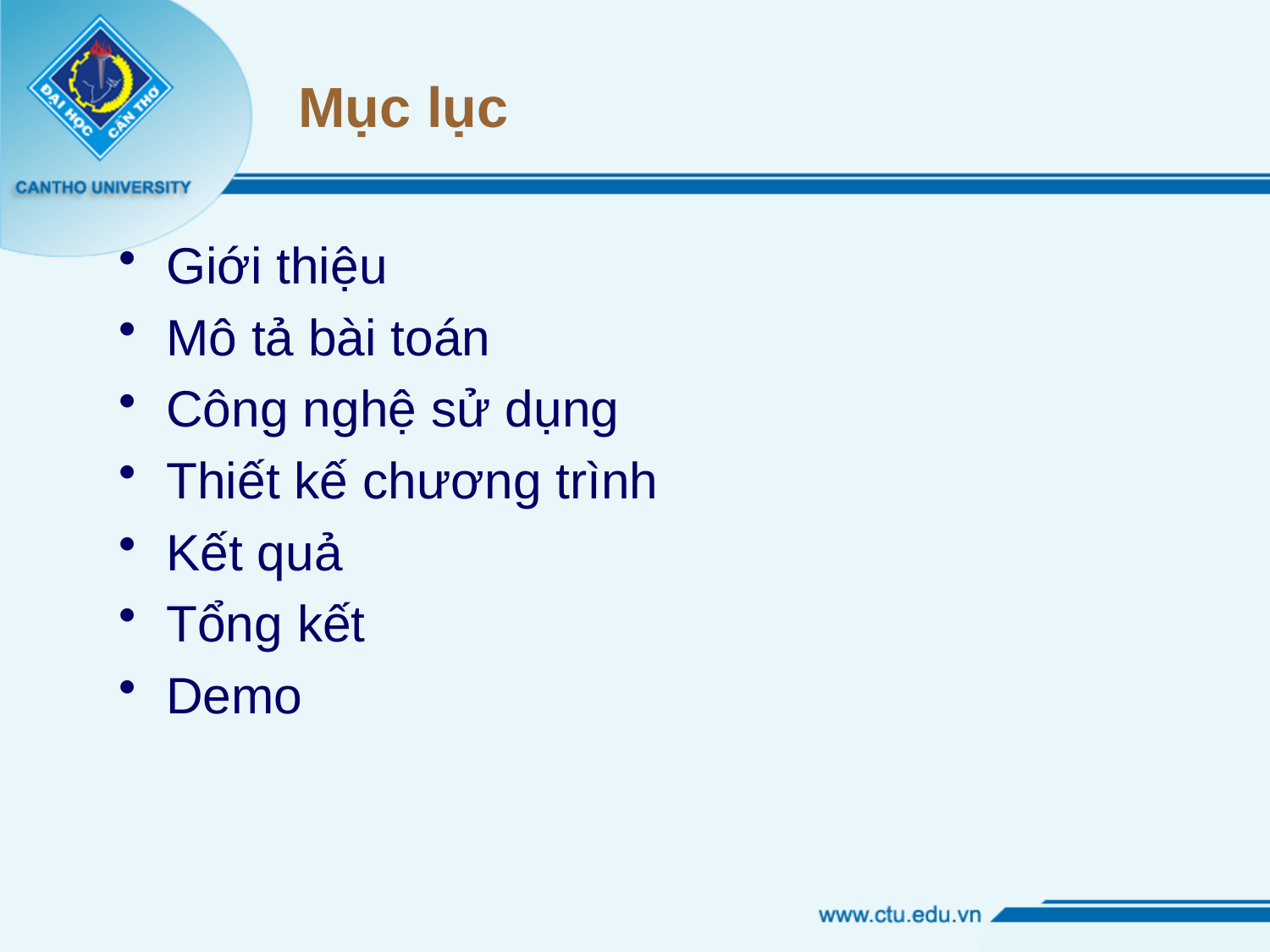

# Mục lục
Giới thiệu
Mô tả bài toán
Công nghệ sử dụng
Thiết kế chương trình
Kết quả
Tổng kết
Demo